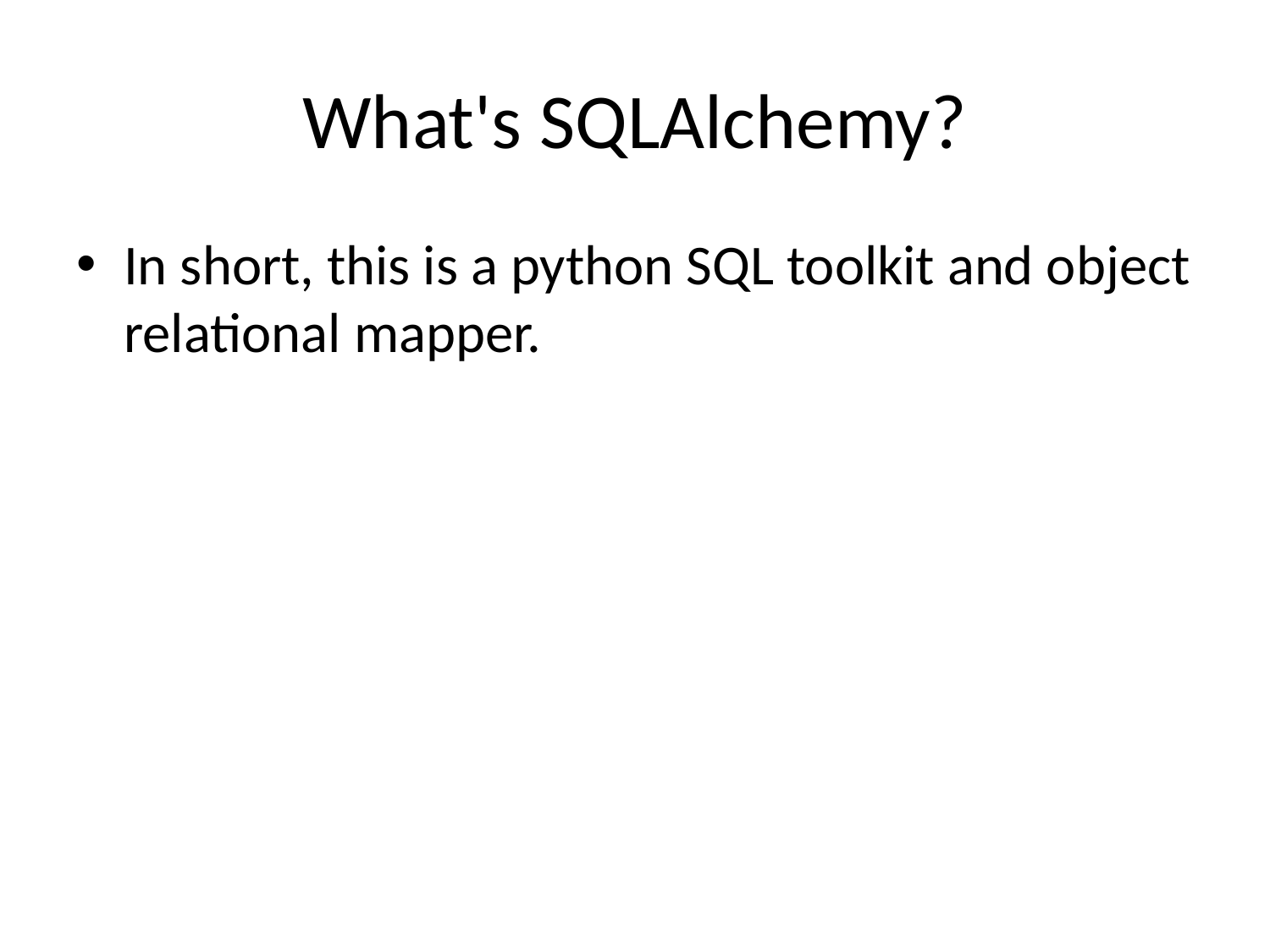

# What's SQLAlchemy?
In short, this is a python SQL toolkit and object relational mapper.